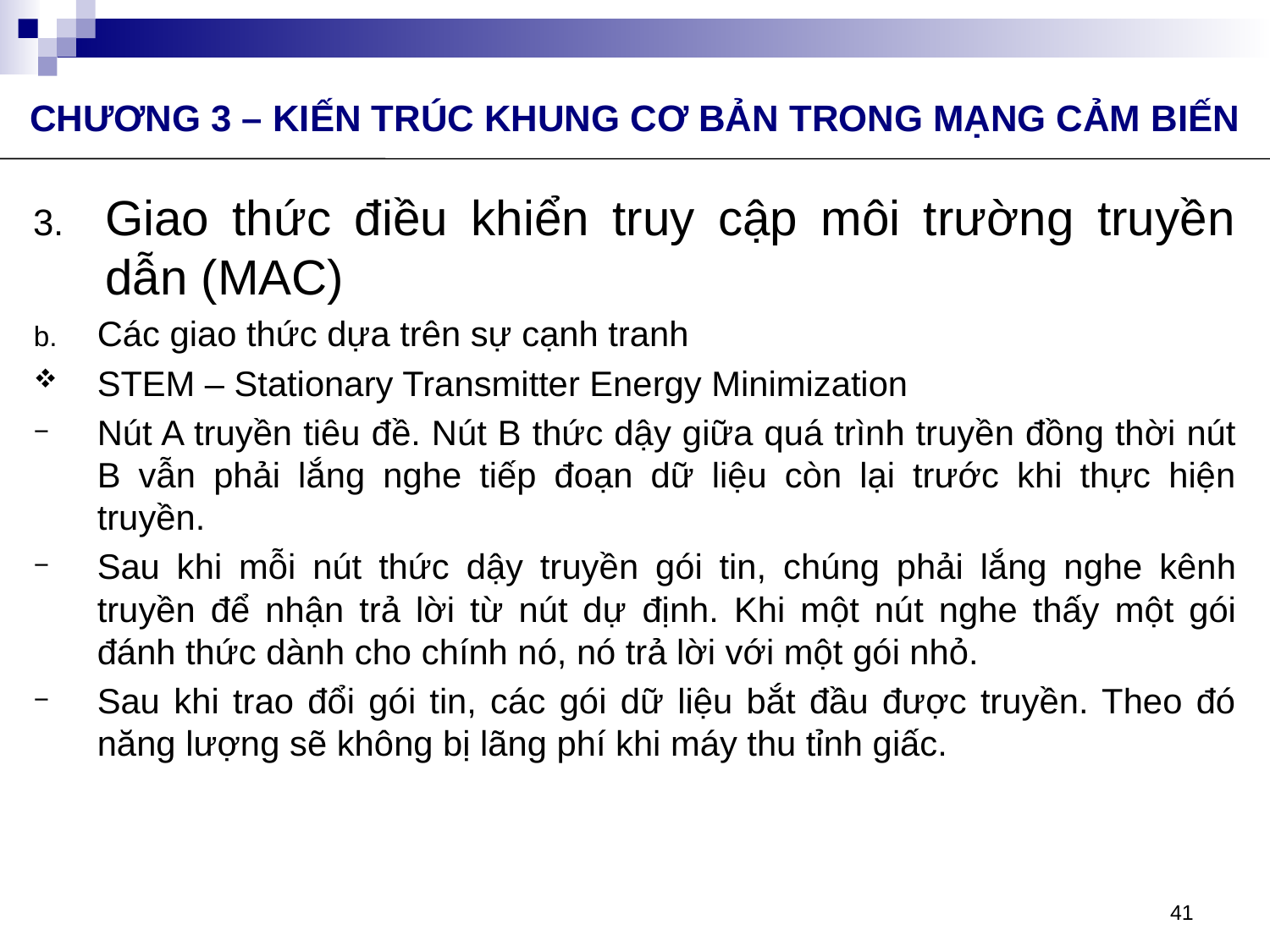

CHƯƠNG 3 – KIẾN TRÚC KHUNG CƠ BẢN TRONG MẠNG CẢM BIẾN

Giao thức điều khiển truy cập môi trường truyền dẫn (MAC)
Các giao thức dựa trên sự cạnh tranh
STEM – Stationary Transmitter Energy Minimization
Nút A truyền tiêu đề. Nút B thức dậy giữa quá trình truyền đồng thời nút B vẫn phải lắng nghe tiếp đoạn dữ liệu còn lại trước khi thực hiện truyền.
Sau khi mỗi nút thức dậy truyền gói tin, chúng phải lắng nghe kênh truyền để nhận trả lời từ nút dự định. Khi một nút nghe thấy một gói đánh thức dành cho chính nó, nó trả lời với một gói nhỏ.
Sau khi trao đổi gói tin, các gói dữ liệu bắt đầu được truyền. Theo đó năng lượng sẽ không bị lãng phí khi máy thu tỉnh giấc.
41